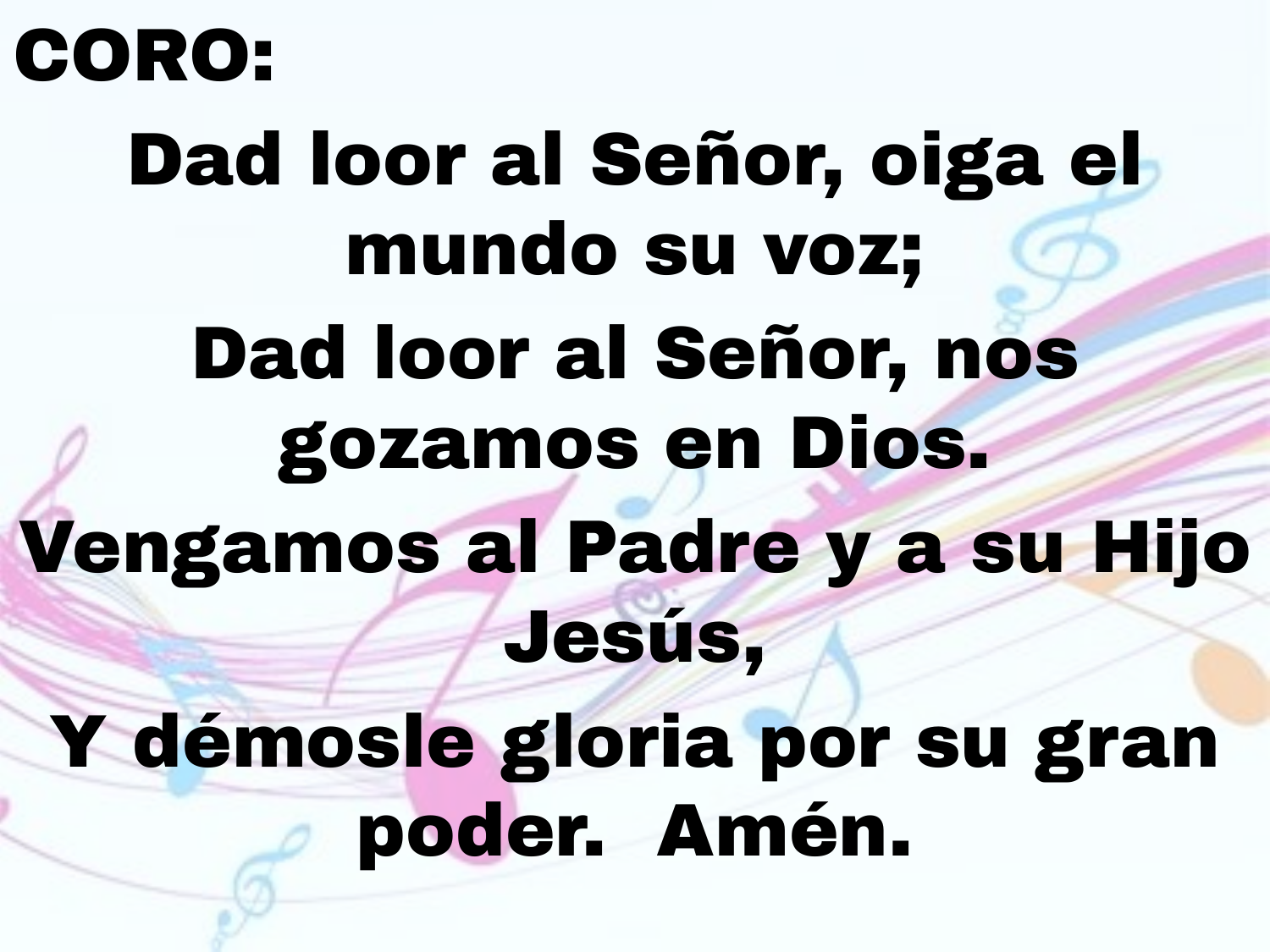

CORO:
Dad loor al Señor, oiga el mundo su voz;
Dad loor al Señor, nos gozamos en Dios.
Vengamos al Padre y a su Hijo Jesús,
Y démosle gloria por su gran poder.  Amén.